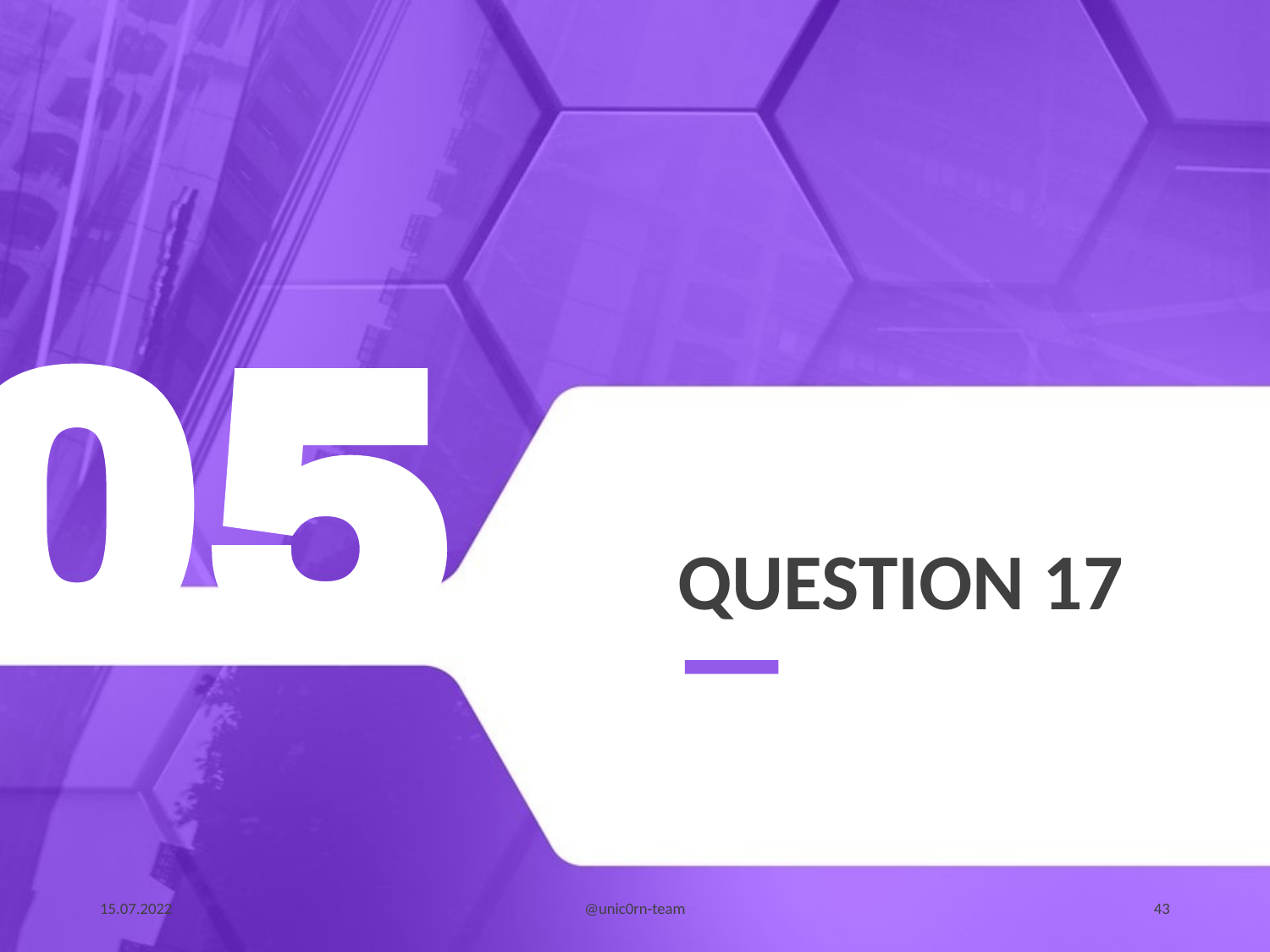

05
# Question 17
15.07.2022
@unic0rn-team
43